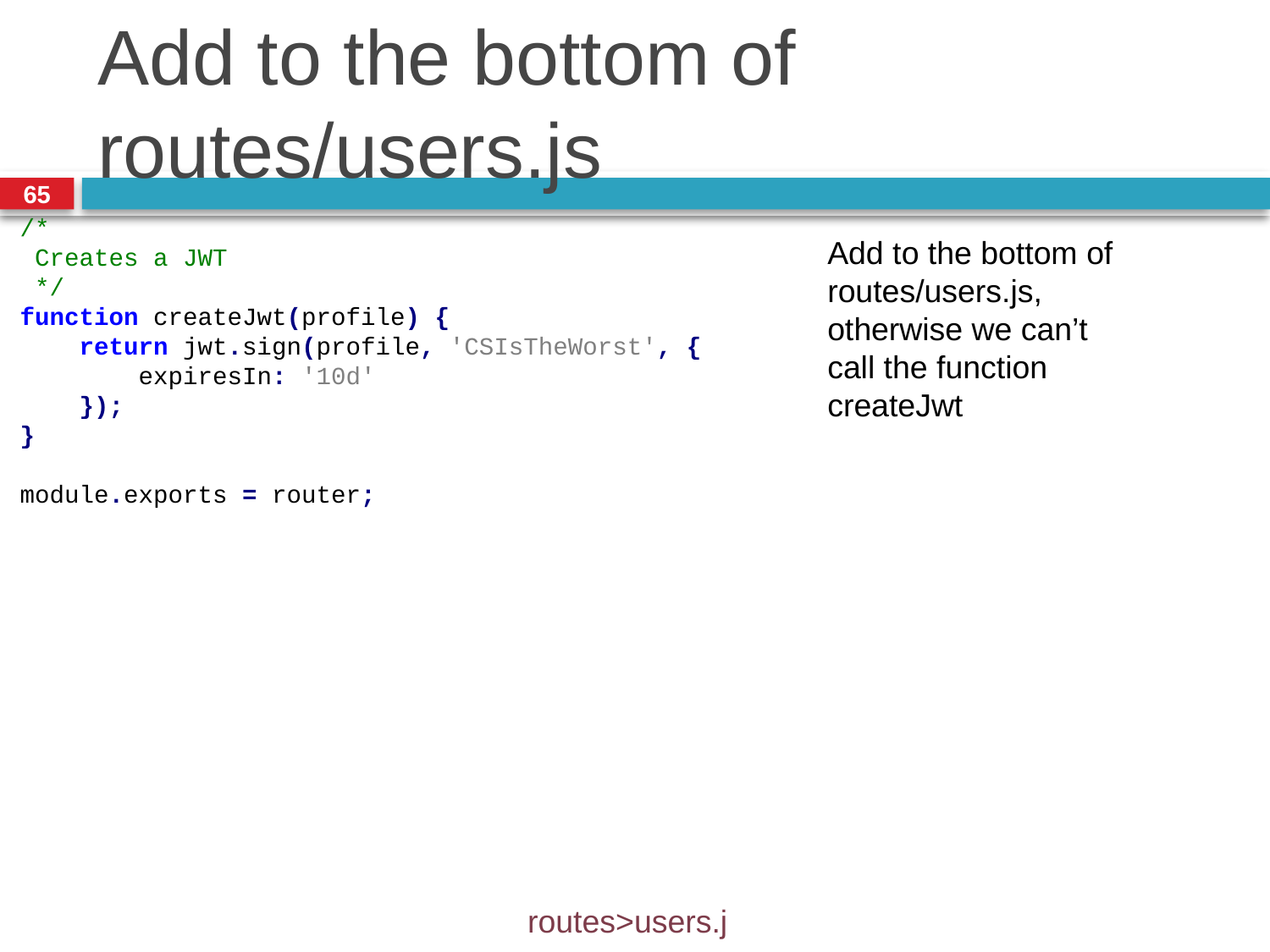

# Add to the bottom of routes/users.js
65
/*
 Creates a JWT
 */
function createJwt(profile) {
    return jwt.sign(profile, 'CSIsTheWorst', {
        expiresIn: '10d'
    });
}

module.exports = router;
Add to the bottom of routes/users.js, otherwise we can’t call the function createJwt
routes>users.js